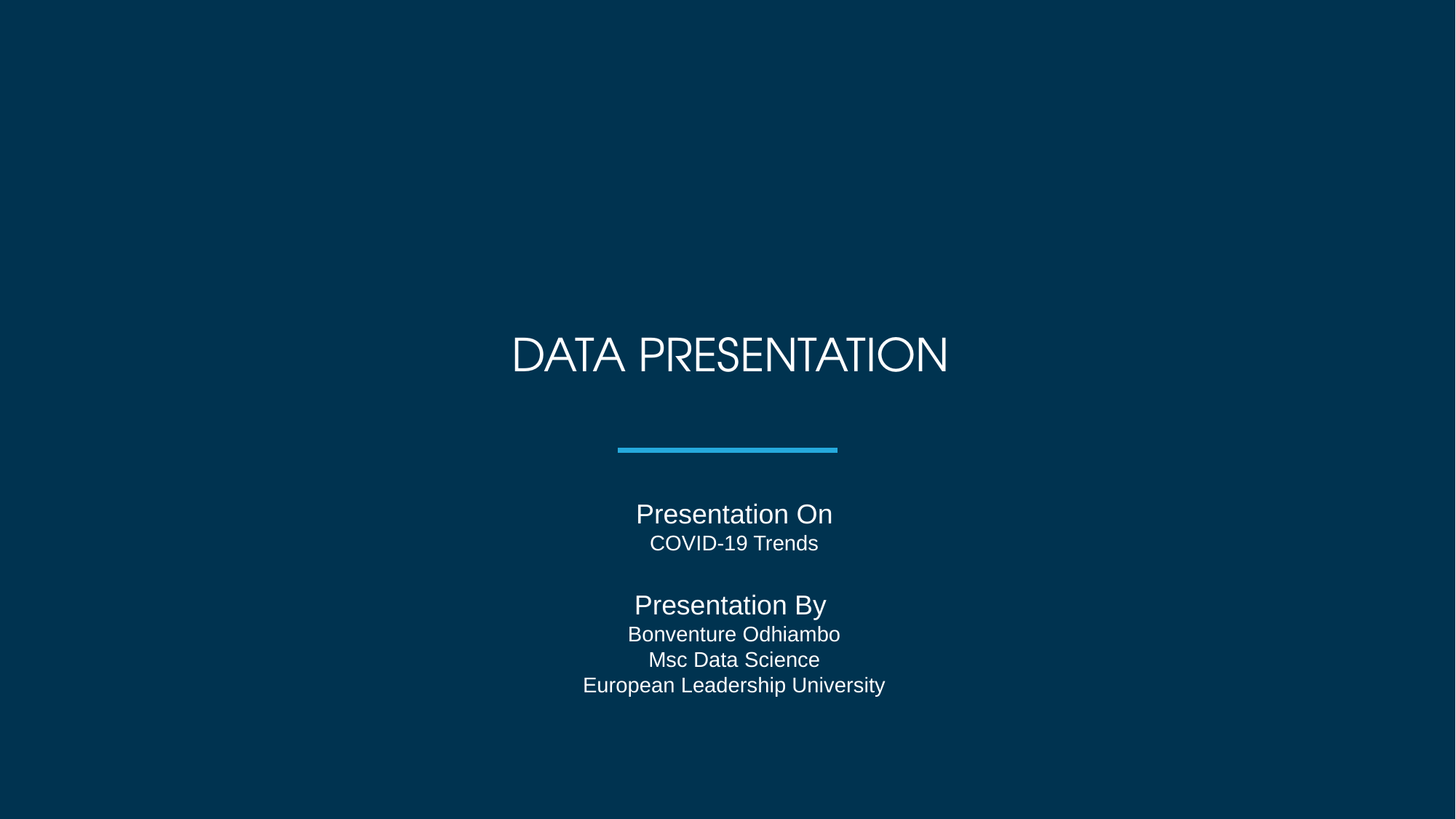

# DATA PRESENTATION
Presentation On
COVID-19 Trends

Presentation By
Bonventure Odhiambo
Msc Data Science
European Leadership University